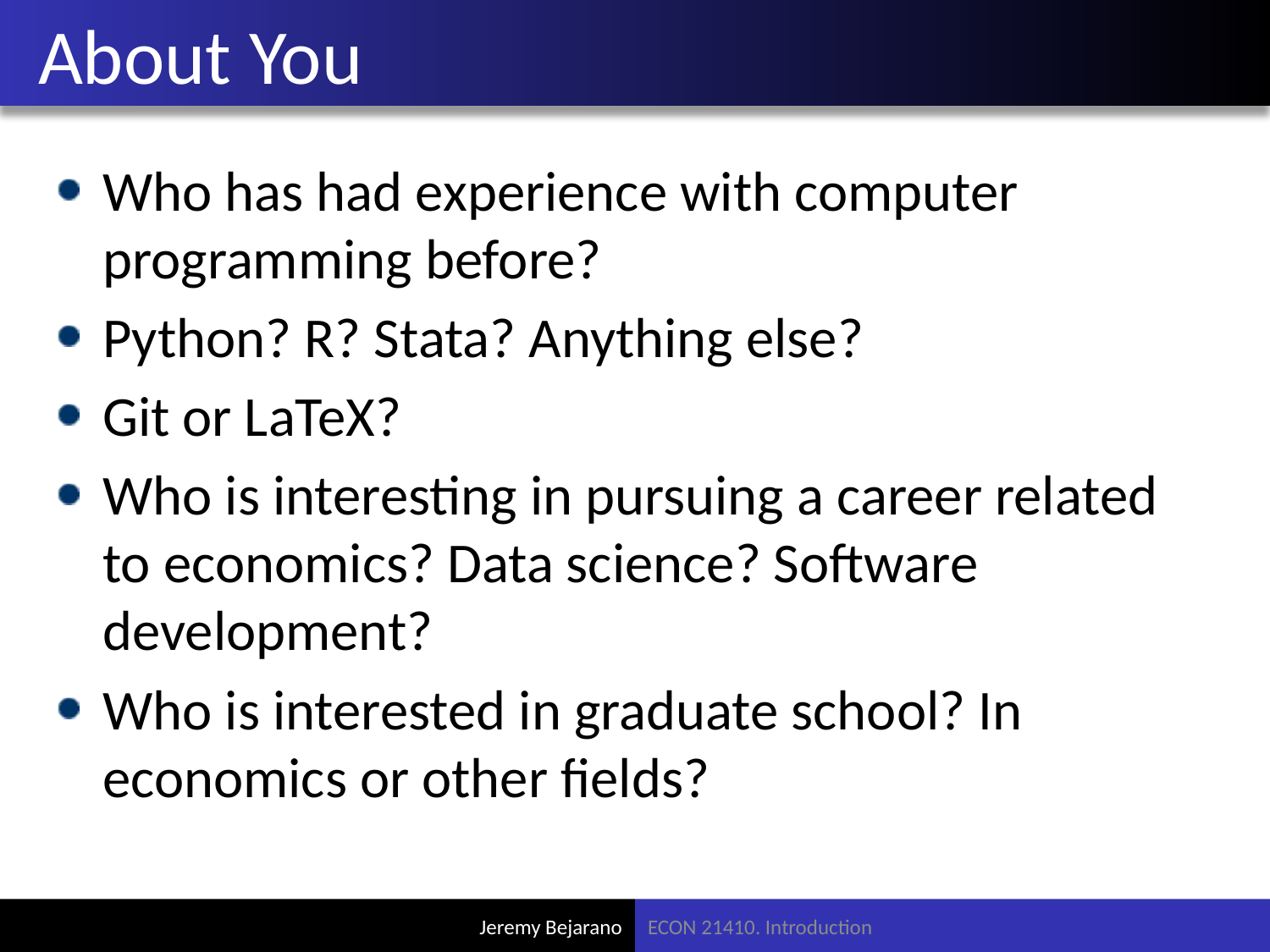

# About You
Who has had experience with computer programming before?
Python? R? Stata? Anything else?
Git or LaTeX?
Who is interesting in pursuing a career related to economics? Data science? Software development?
Who is interested in graduate school? In economics or other fields?
ECON 21410. Introduction